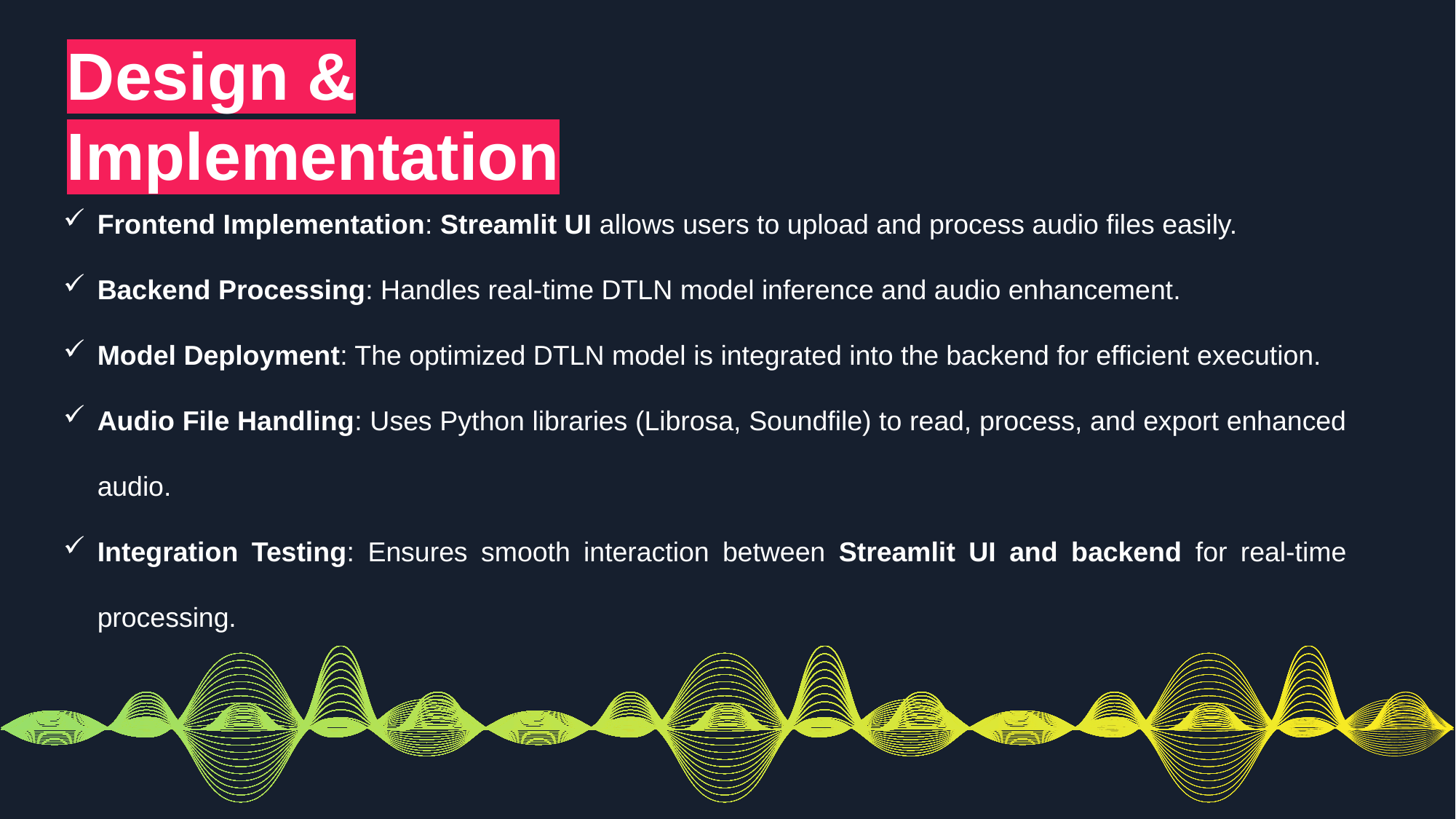

Design & Implementation
Frontend Implementation: Streamlit UI allows users to upload and process audio files easily.
Backend Processing: Handles real-time DTLN model inference and audio enhancement.
Model Deployment: The optimized DTLN model is integrated into the backend for efficient execution.
Audio File Handling: Uses Python libraries (Librosa, Soundfile) to read, process, and export enhanced audio.
Integration Testing: Ensures smooth interaction between Streamlit UI and backend for real-time processing.